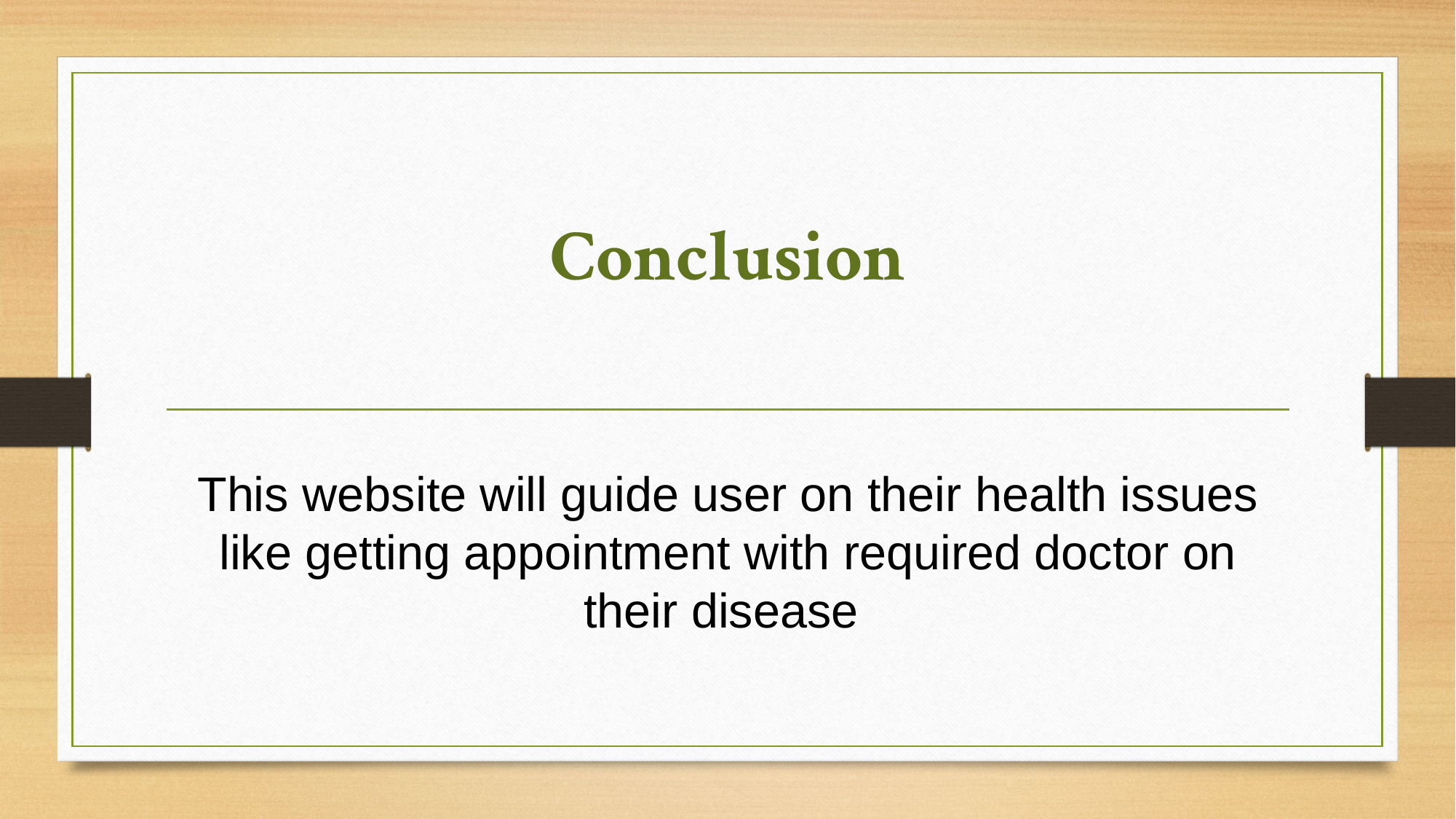

# Conclusion
This website will guide user on their health issues like getting appointment with required doctor on their disease